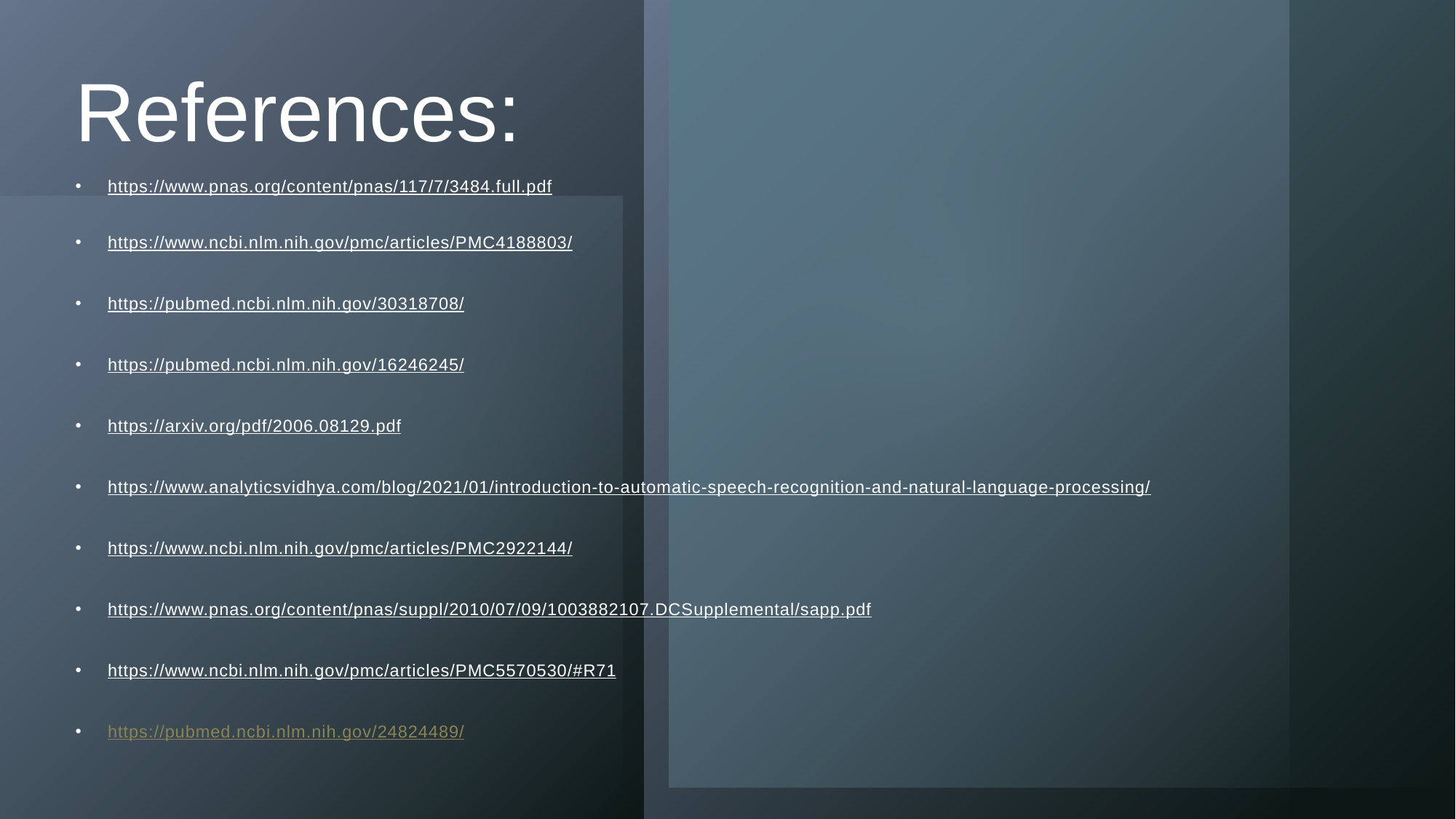

# References:
https://www.pnas.org/content/pnas/117/7/3484.full.pdf
https://www.ncbi.nlm.nih.gov/pmc/articles/PMC4188803/
https://pubmed.ncbi.nlm.nih.gov/30318708/
https://pubmed.ncbi.nlm.nih.gov/16246245/
https://arxiv.org/pdf/2006.08129.pdf
https://www.analyticsvidhya.com/blog/2021/01/introduction-to-automatic-speech-recognition-and-natural-language-processing/
https://www.ncbi.nlm.nih.gov/pmc/articles/PMC2922144/
https://www.pnas.org/content/pnas/suppl/2010/07/09/1003882107.DCSupplemental/sapp.pdf
https://www.ncbi.nlm.nih.gov/pmc/articles/PMC5570530/#R71
https://pubmed.ncbi.nlm.nih.gov/24824489/